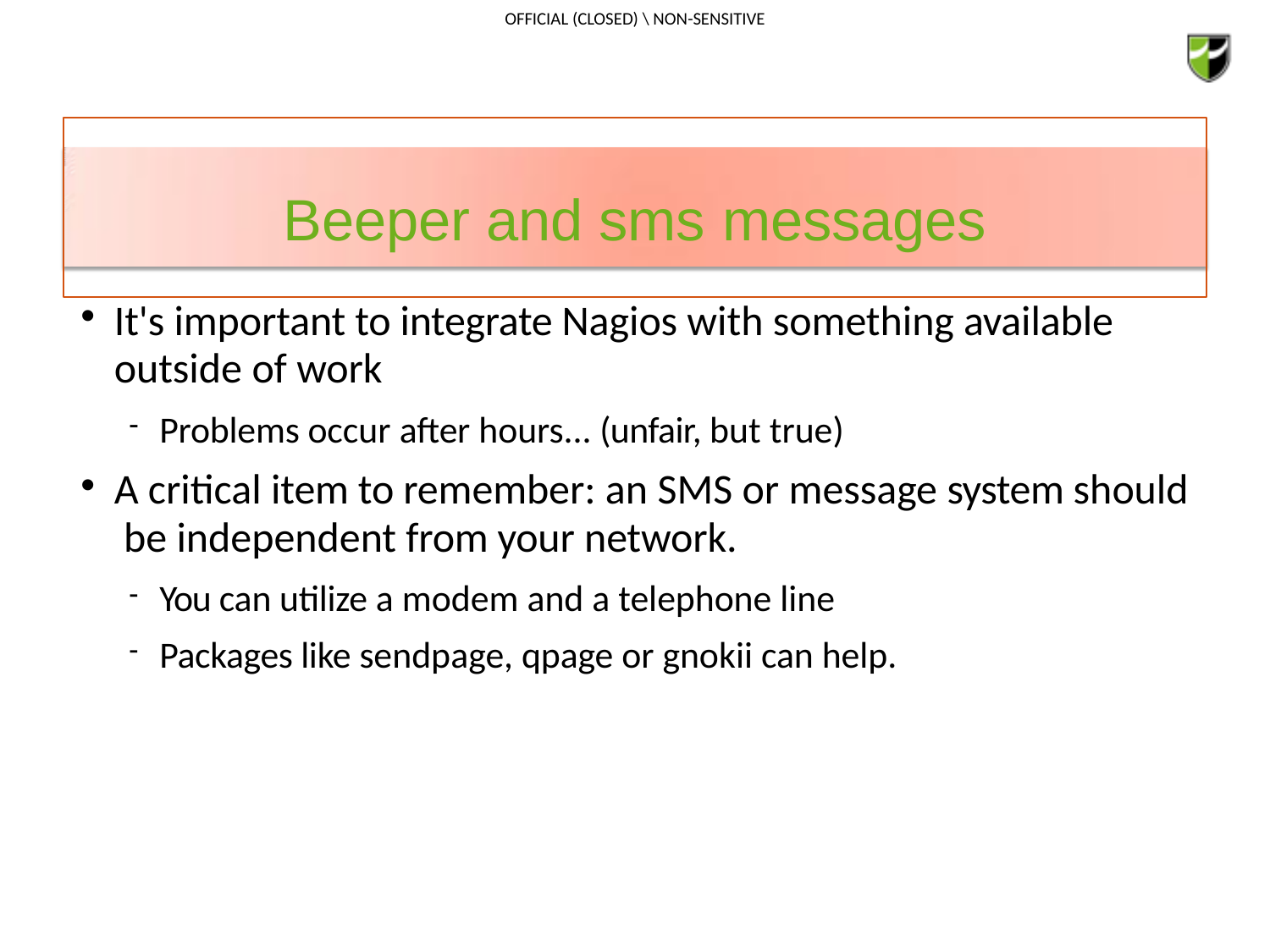

# Beeper and sms messages
It's important to integrate Nagios with something available  outside of work
Problems occur after hours... (unfair, but true)
A critical item to remember: an SMS or message system should  be independent from your network.
You can utilize a modem and a telephone line
Packages like sendpage, qpage or gnokii can help.